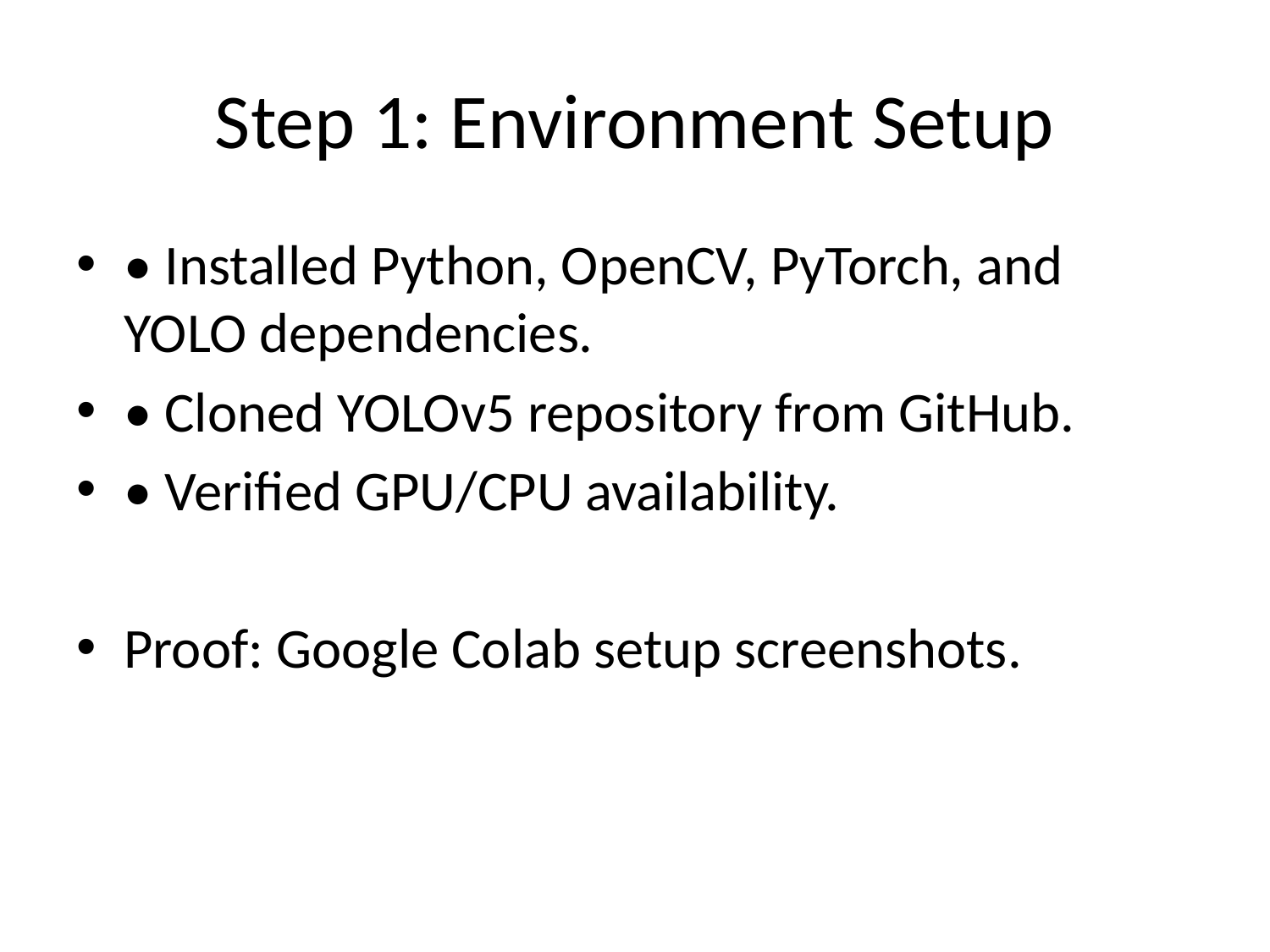

# Step 1: Environment Setup
• Installed Python, OpenCV, PyTorch, and YOLO dependencies.
• Cloned YOLOv5 repository from GitHub.
• Verified GPU/CPU availability.

Proof: Google Colab setup screenshots.